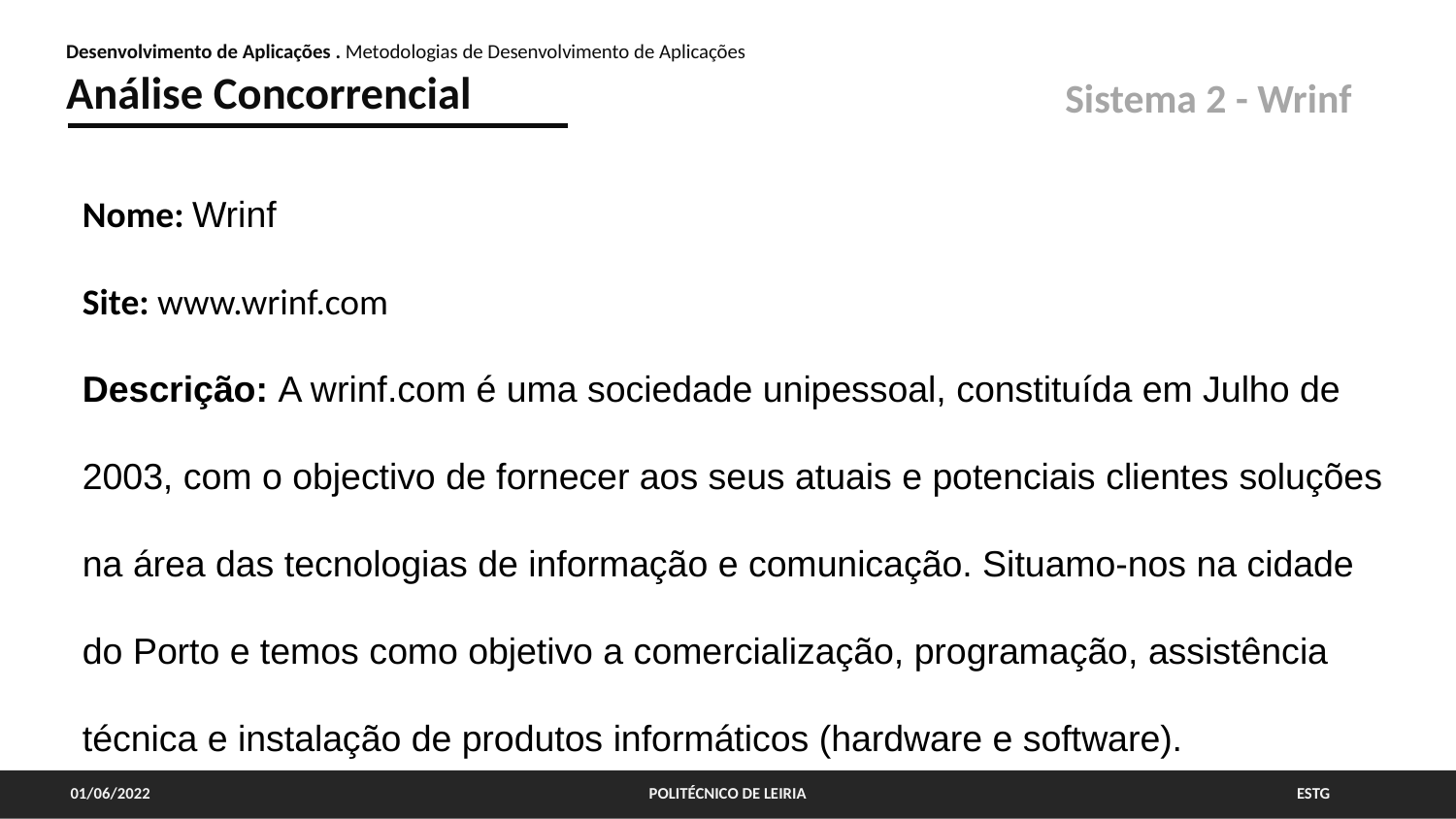

Desenvolvimento de Aplicações . Metodologias de Desenvolvimento de Aplicações

Análise Concorrencial
Sistema 2 - Wrinf
Nome: Wrinf
Site: www.wrinf.com
Descrição: A wrinf.com é uma sociedade unipessoal, constituída em Julho de 2003, com o objectivo de fornecer aos seus atuais e potenciais clientes soluções na área das tecnologias de informação e comunicação. Situamo-nos na cidade do Porto e temos como objetivo a comercialização, programação, assistência técnica e instalação de produtos informáticos (hardware e software).

01/06/2022
POLITÉCNICO DE LEIRIA
ESTG